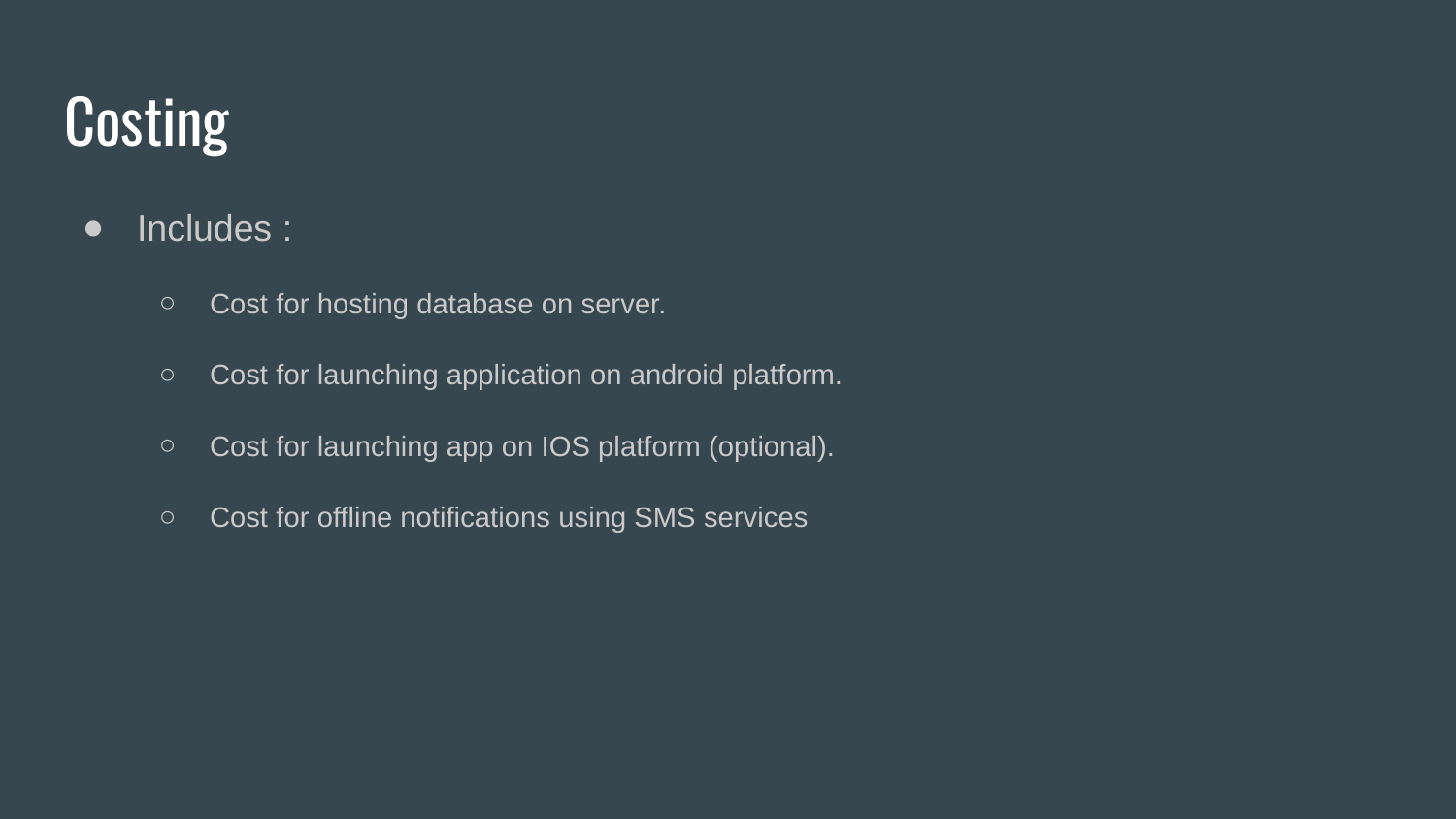

# Costing
Includes :
Cost for hosting database on server.
Cost for launching application on android platform.
Cost for launching app on IOS platform (optional).
Cost for offline notifications using SMS services